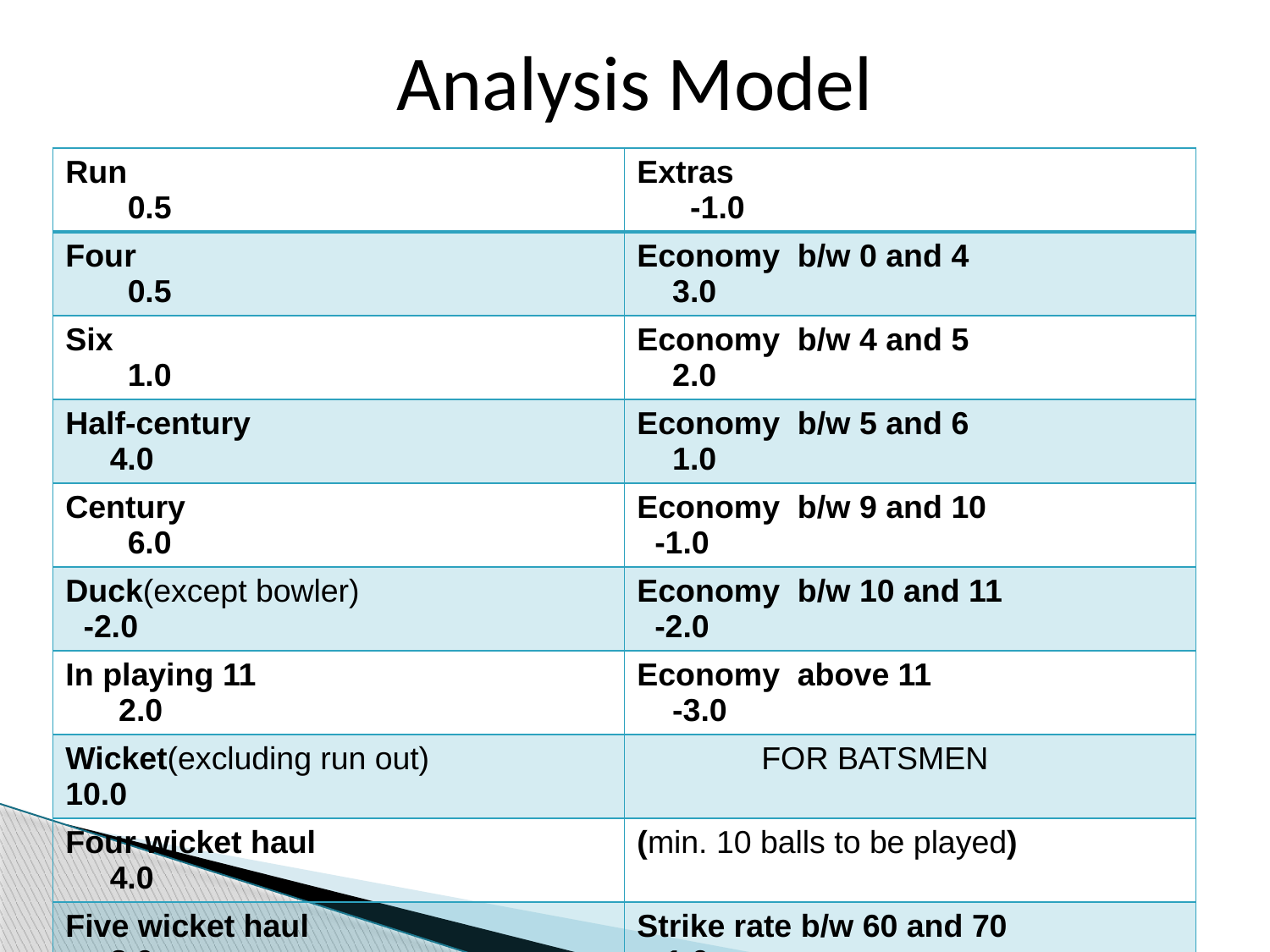

# Analysis Model
| Run 0.5 | Extras -1.0 |
| --- | --- |
| Four 0.5 | Economy b/w 0 and 4 3.0 |
| Six 1.0 | Economy b/w 4 and 5 2.0 |
| Half-century 4.0 | Economy b/w 5 and 6 1.0 |
| Century 6.0 | Economy b/w 9 and 10 -1.0 |
| Duck(except bowler) -2.0 | Economy b/w 10 and 11 -2.0 |
| In playing 11 2.0 | Economy above 11 -3.0 |
| Wicket(excluding run out) 10.0 | FOR BATSMEN |
| Four wicket haul 4.0 | (min. 10 balls to be played) |
| Five wicket haul 8.0 | Strike rate b/w 60 and 70 -1.0 |
| Maiden over 4.0 | Strike rate b/w 50 and 60 -2.0 |
| Fielding(including run out) 5.0 | Strike rate b/w 0 and 50 -3.0 |